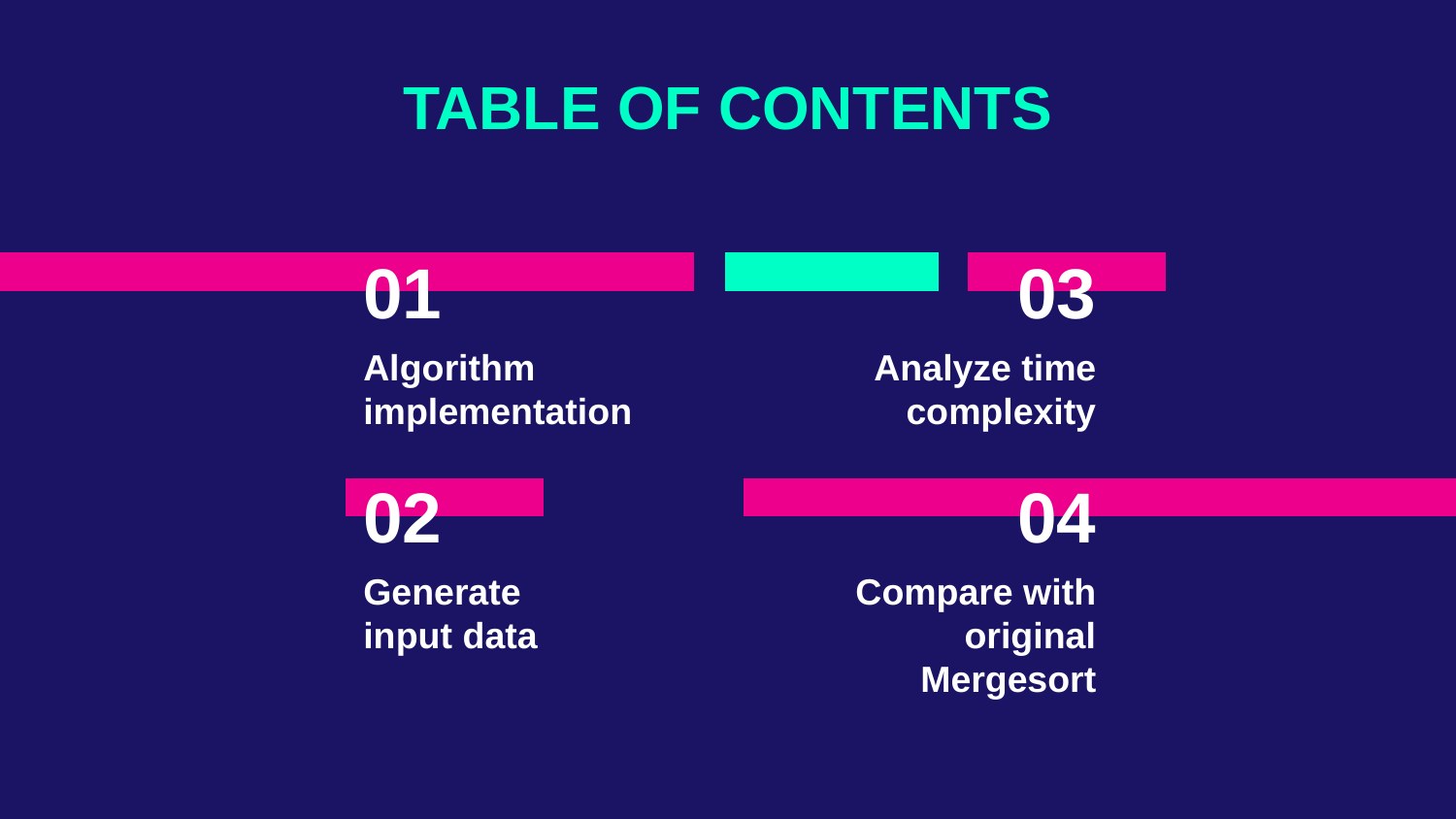

TABLE OF CONTENTS
# 01
03
Algorithm
implementation
Analyze time complexity
02
04
Generate
input data
Compare with original Mergesort